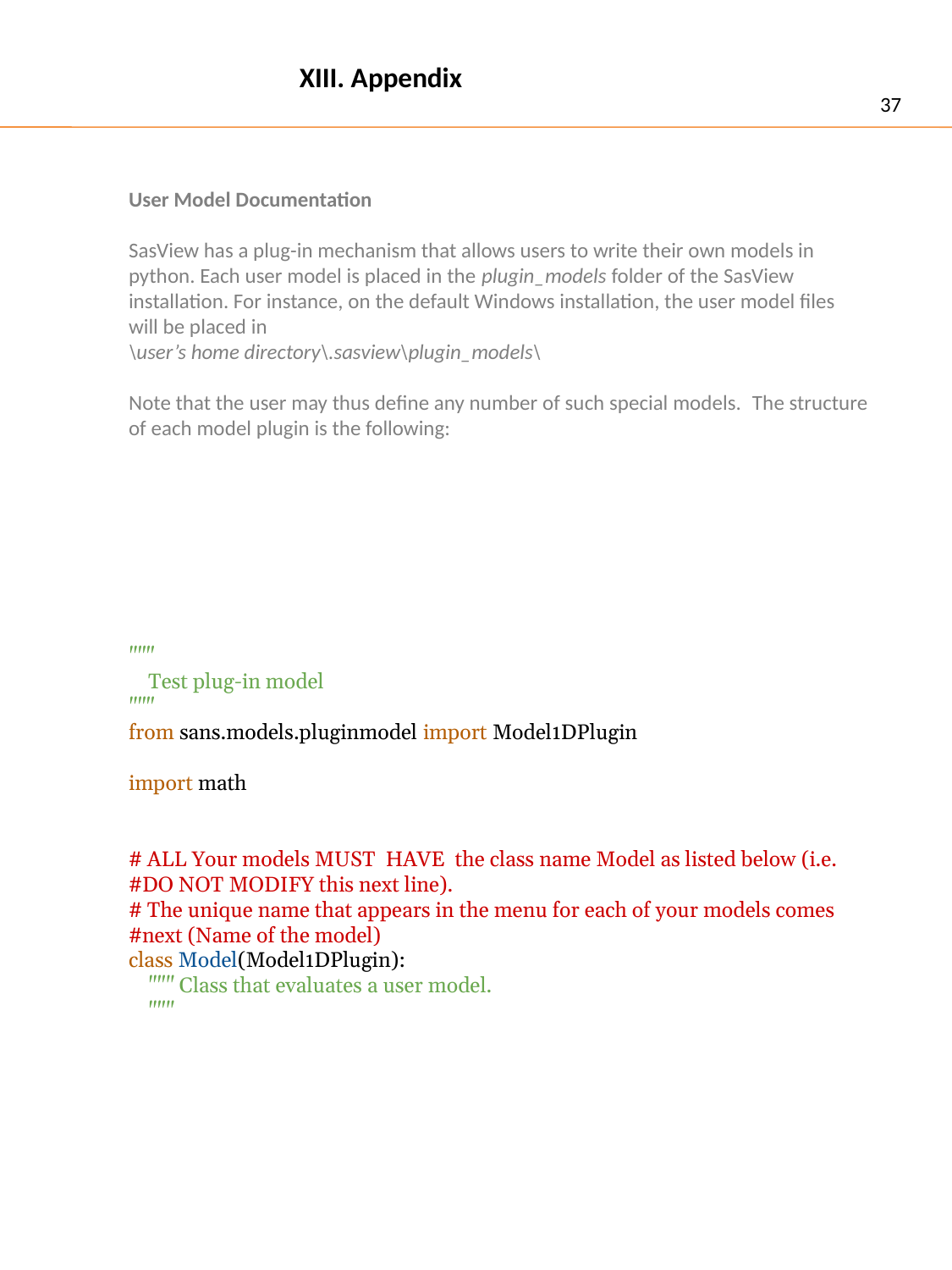

XIII. Appendix
37
User Model Documentation
SasView has a plug-in mechanism that allows users to write their own models in python. Each user model is placed in the plugin_models folder of the SasView installation. For instance, on the default Windows installation, the user model files will be placed in
\user’s home directory\.sasview\plugin_models\
Note that the user may thus define any number of such special models.  The structure of each model plugin is the following:

"""
    Test plug-in model
"""
from sans.models.pluginmodel import Model1DPlugin
import math
# ALL Your models MUST  HAVE  the class name Model as listed below (i.e.  #DO NOT MODIFY this next line).
# The unique name that appears in the menu for each of your models comes  #next (Name of the model)
class Model(Model1DPlugin):
    """ Class that evaluates a user model.
    """